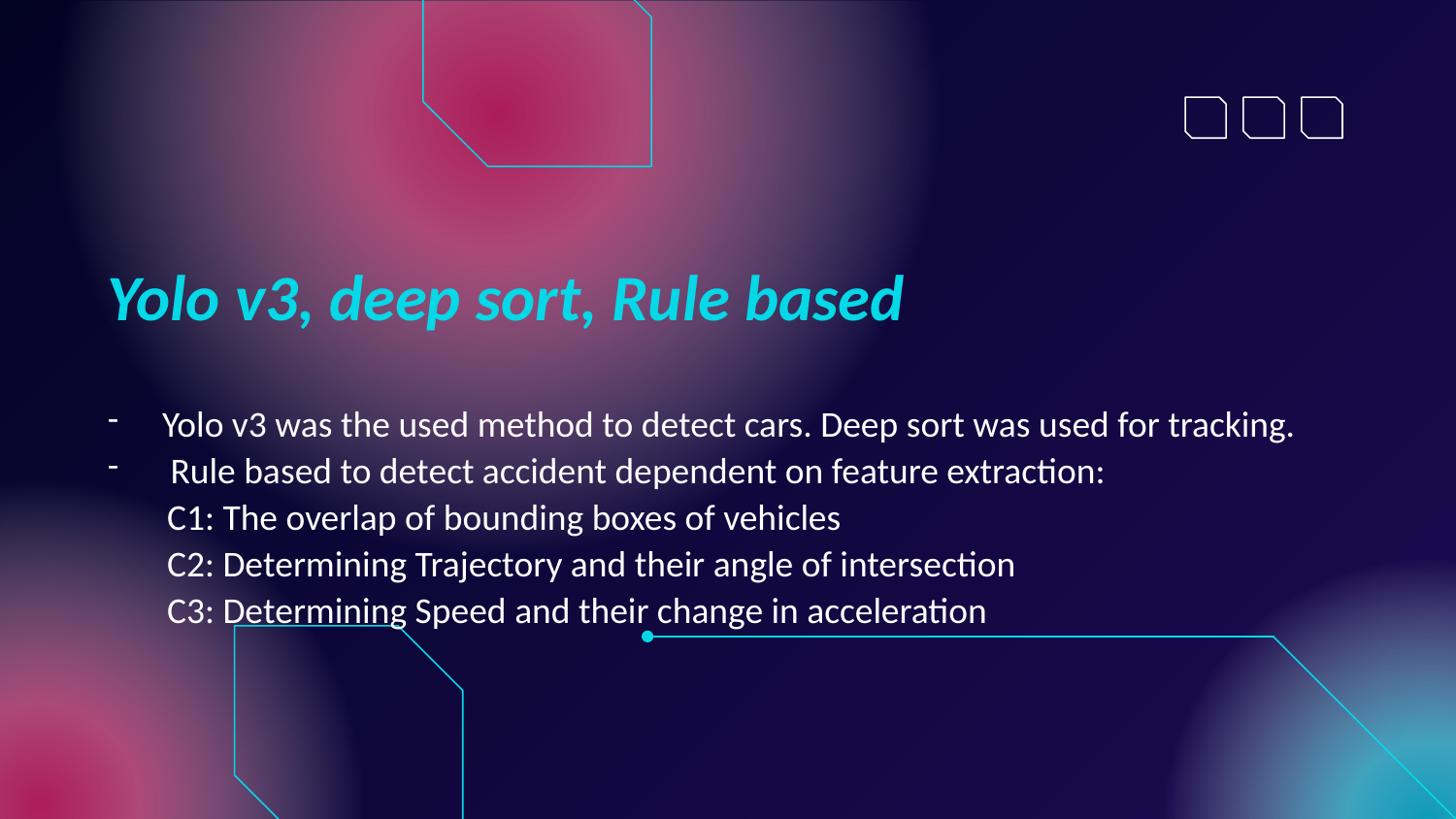

# Yolo v3, deep sort, Rule based
Yolo v3 was the used method to detect cars. Deep sort was used for tracking.
 Rule based to detect accident dependent on feature extraction:
     C1: The overlap of bounding boxes of vehicles
     C2: Determining Trajectory and their angle of intersection
     C3: Determining Speed and their change in acceleration